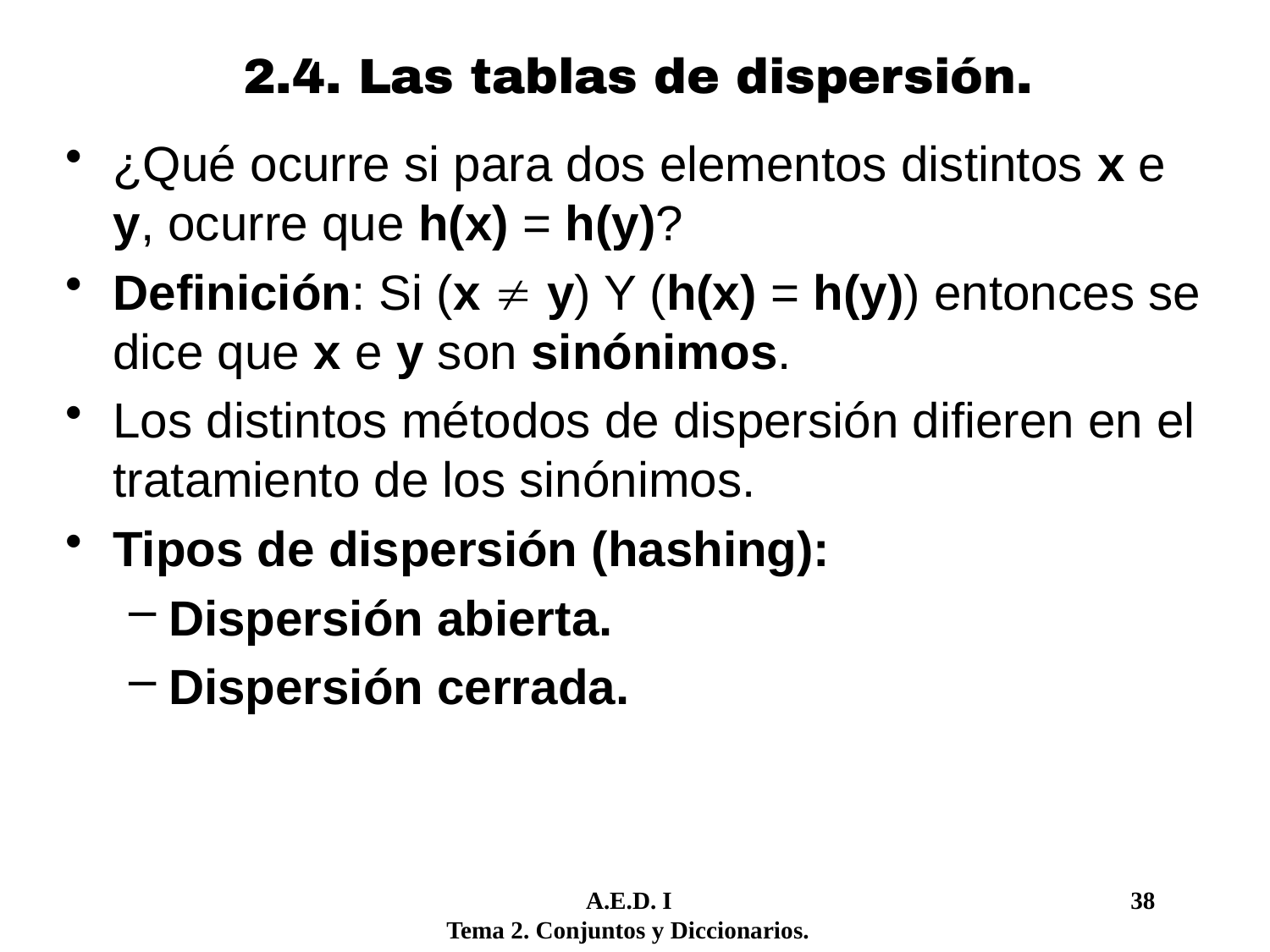

2.4. Las tablas de dispersión.
¿Qué ocurre si para dos elementos distintos x e y, ocurre que h(x) = h(y)?
Definición: Si (x ≠ y) Y (h(x) = h(y)) entonces se dice que x e y son sinónimos.
Los distintos métodos de dispersión difieren en el tratamiento de los sinónimos.
Tipos de dispersión (hashing):
Dispersión abierta.
Dispersión cerrada.
	  A.E.D. I				        38
Tema 2. Conjuntos y Diccionarios.